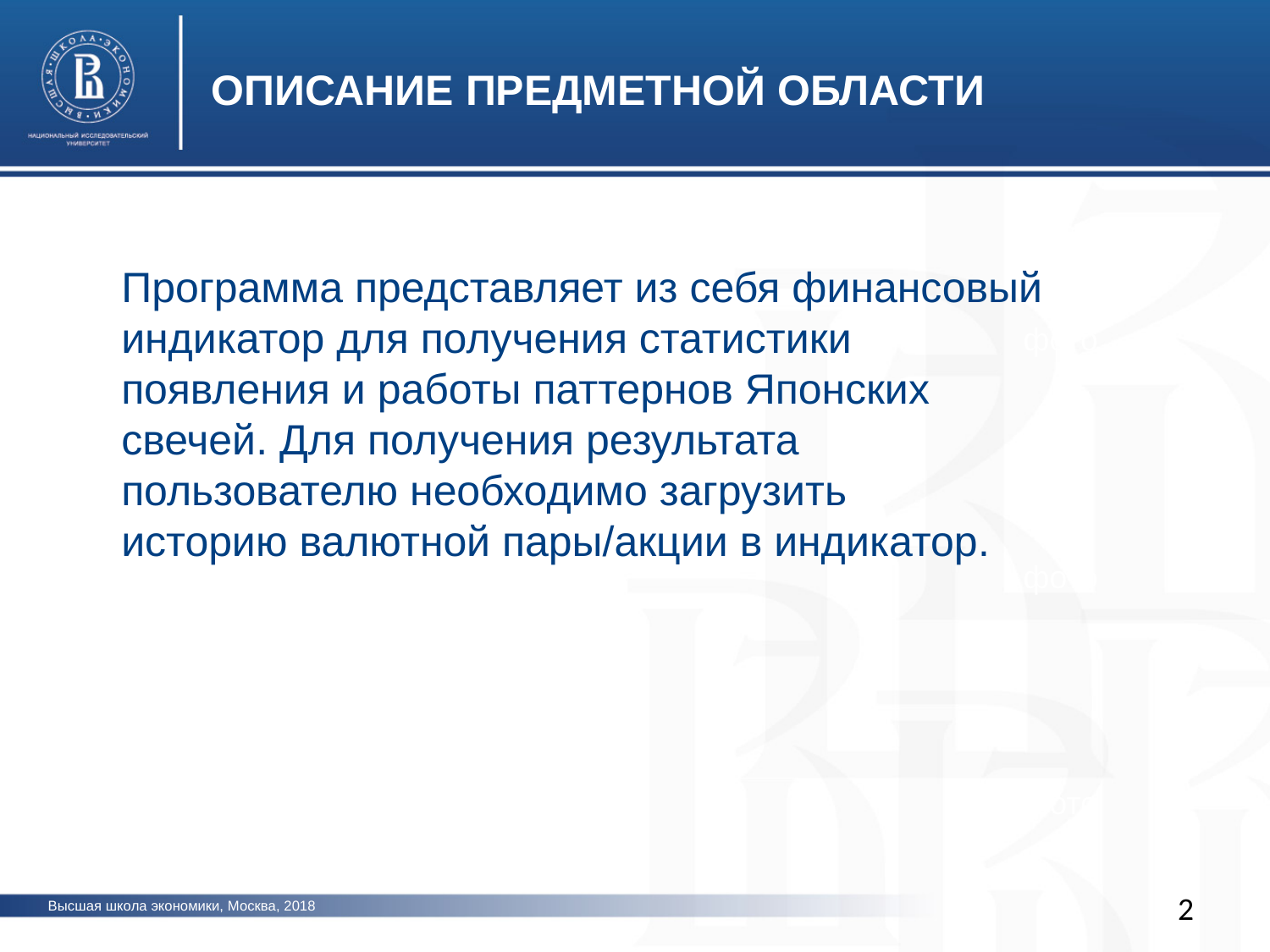

ОПИСАНИЕ ПРЕДМЕТНОЙ ОБЛАСТИ
Программа представляет из себя финансовый индикатор для получения статистики появления и работы паттернов Японских свечей. Для получения результата пользователю необходимо загрузить историю валютной пары/акции в индикатор.
фото
фото
фото
2
Высшая школа экономики, Москва, 2018